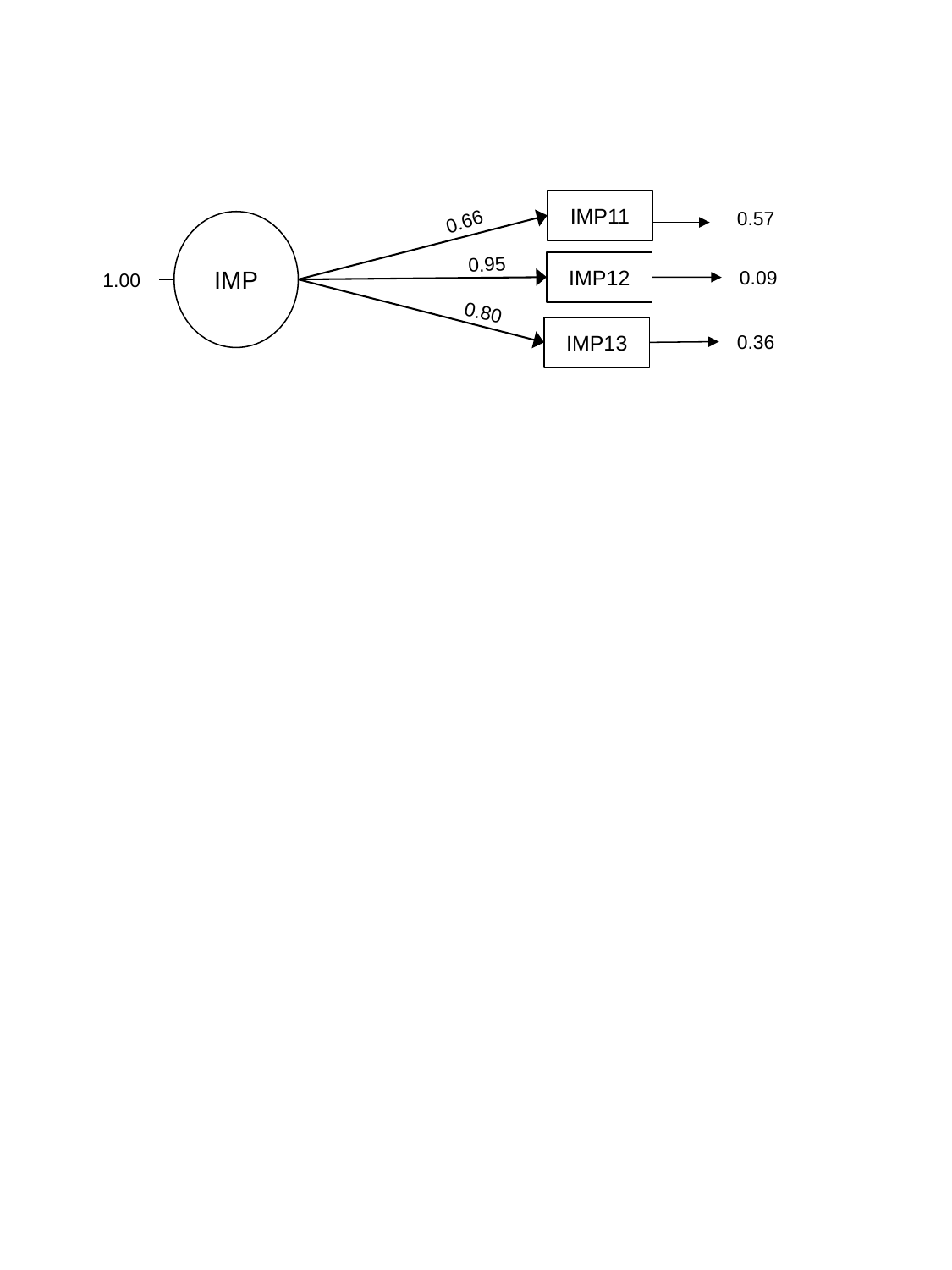

IMP11
0.57
0.66
IMP
0.95
IMP12
0.09
1.00
0.80
0.36
IMP13